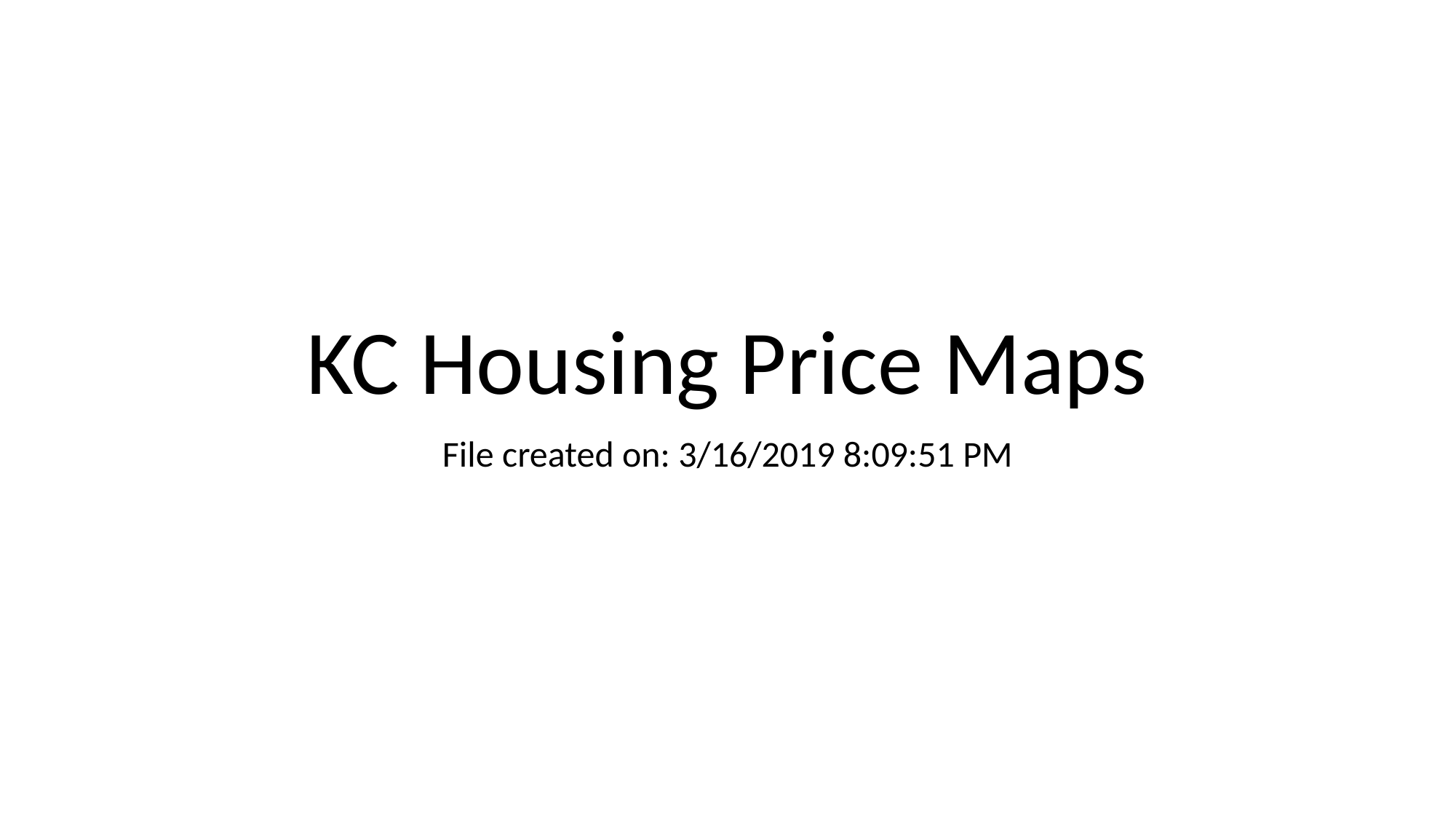

# KC Housing Price Maps
File created on: 3/16/2019 8:09:51 PM